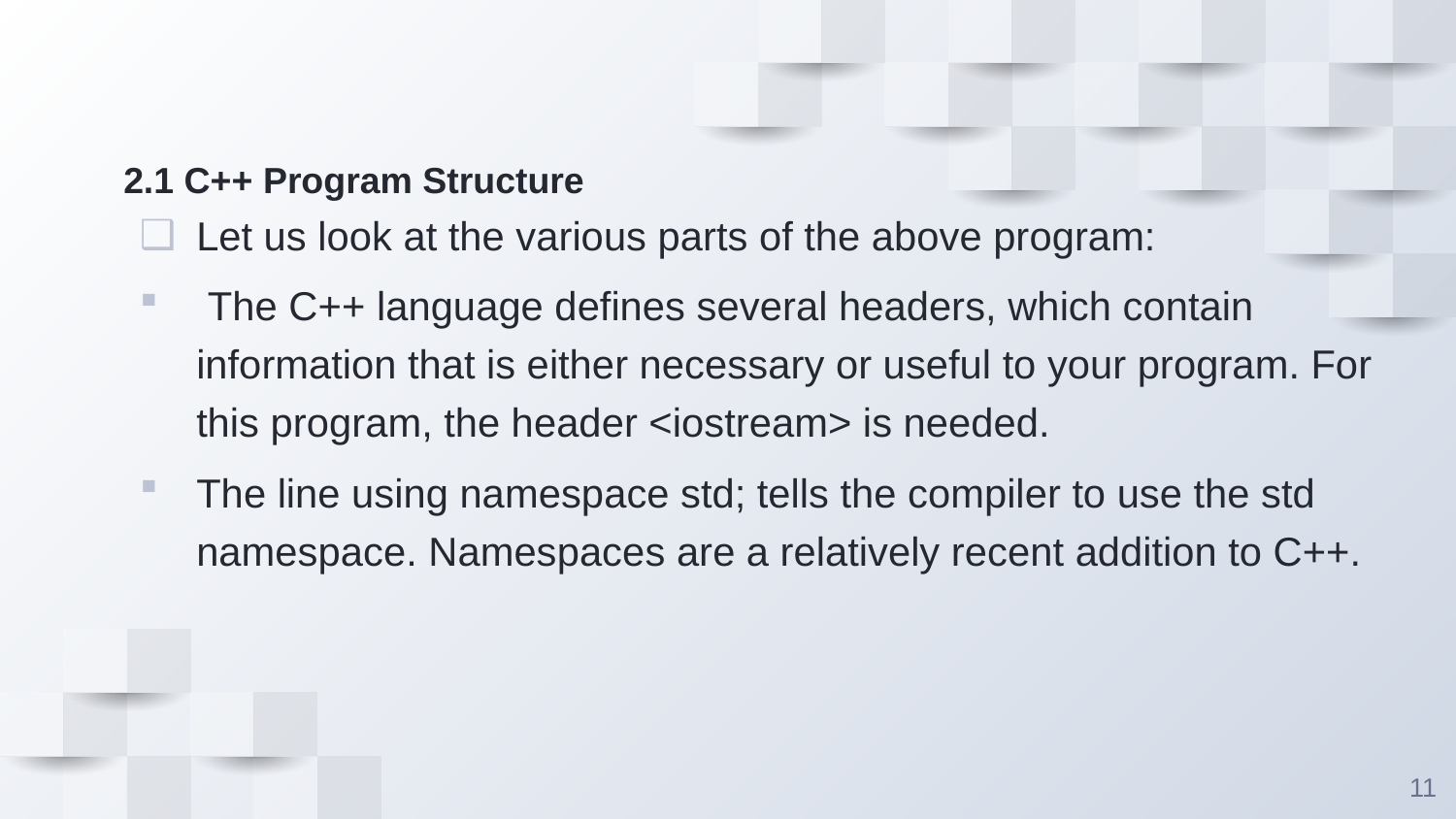

# 2.1 C++ Program Structure
Let us look at the various parts of the above program:
 The C++ language defines several headers, which contain information that is either necessary or useful to your program. For this program, the header <iostream> is needed.
The line using namespace std; tells the compiler to use the std namespace. Namespaces are a relatively recent addition to C++.

11